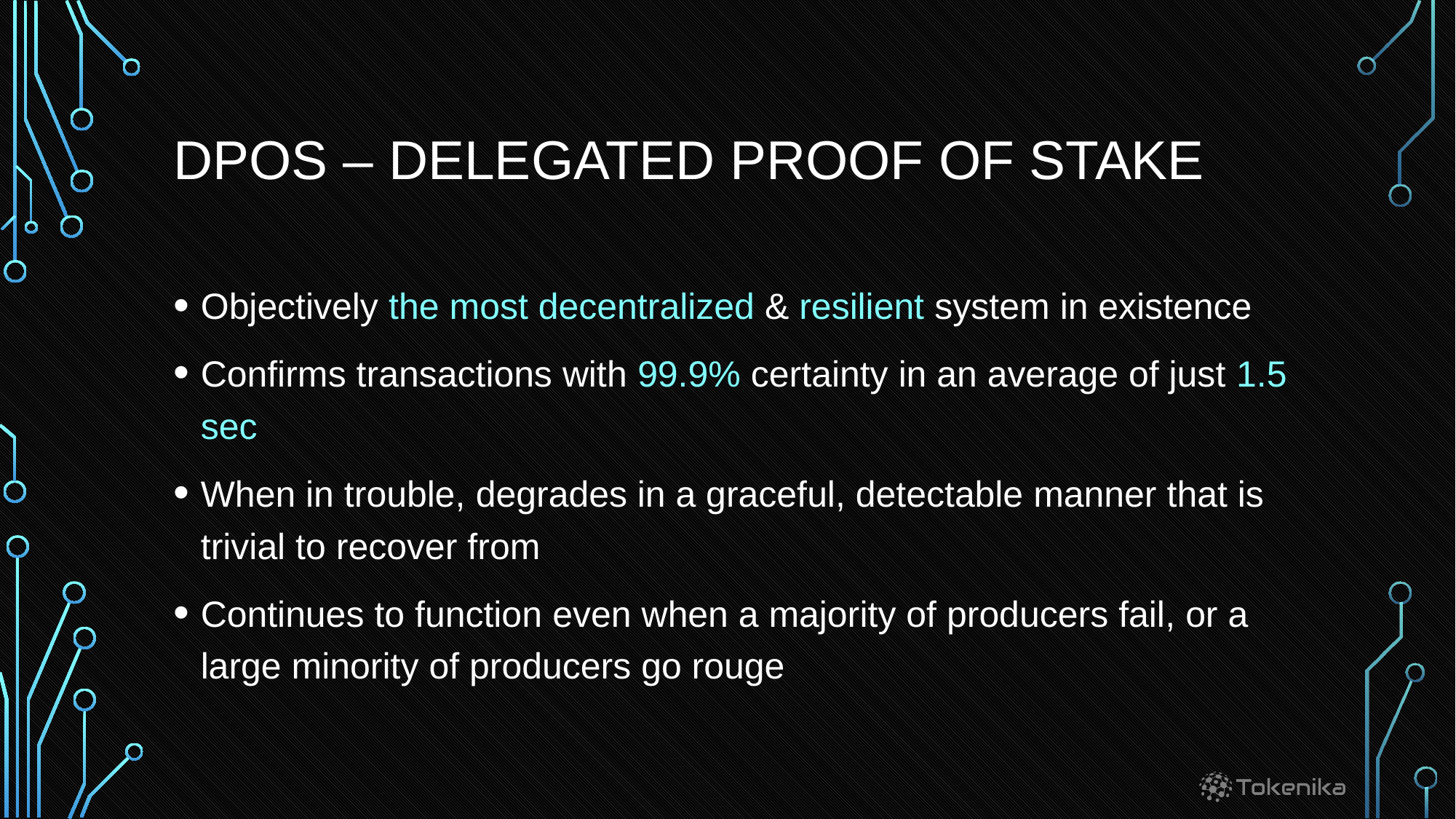

# DPOS – Delegated proof of stake
Objectively the most decentralized & resilient system in existence
Confirms transactions with 99.9% certainty in an average of just 1.5 sec
When in trouble, degrades in a graceful, detectable manner that is trivial to recover from
Continues to function even when a majority of producers fail, or a large minority of producers go rouge